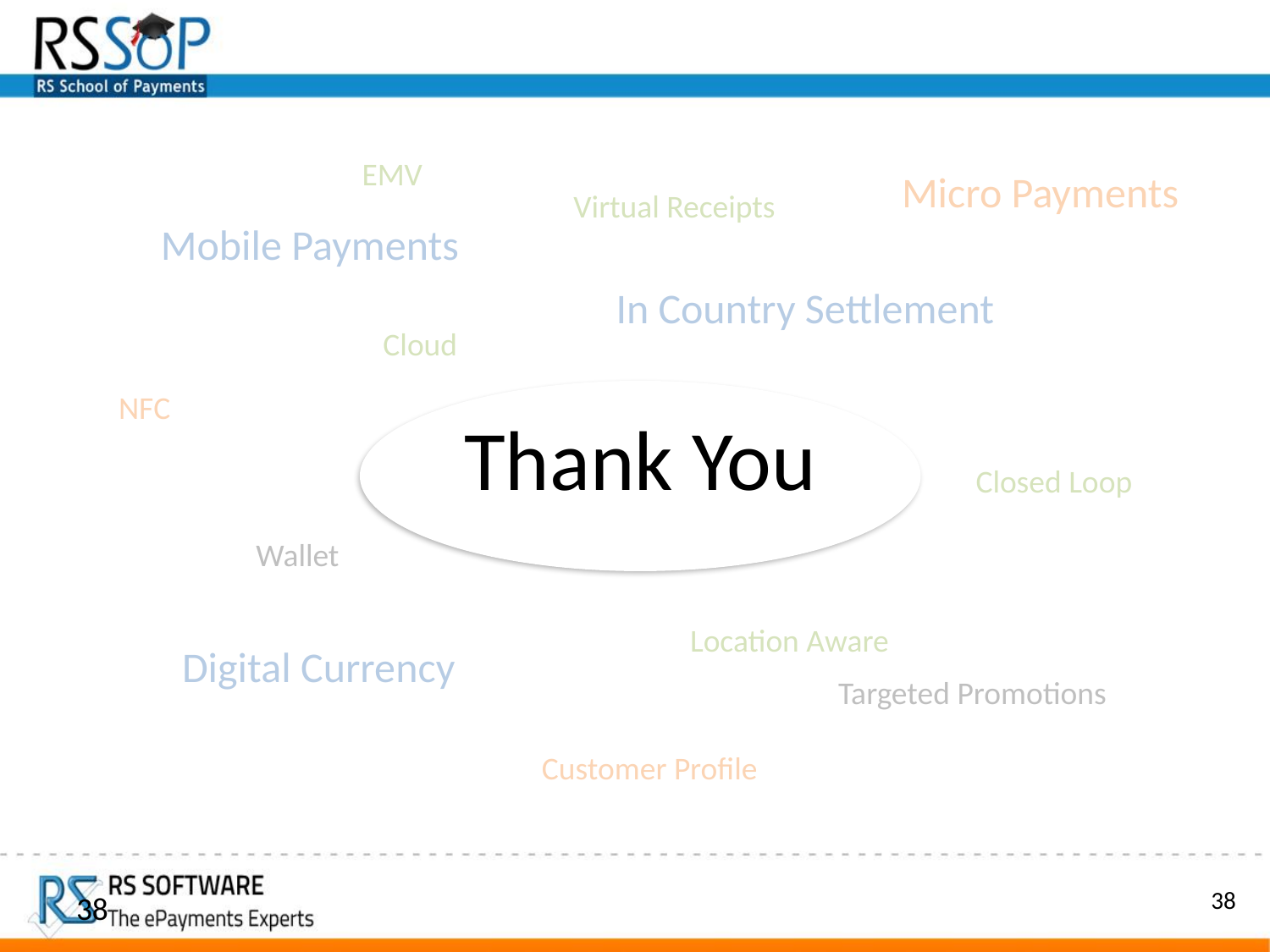

EMV
Micro Payments
Virtual Receipts
Mobile Payments
In Country Settlement
Cloud
NFC
Thank You

Closed Loop
Wallet
Location Aware
Digital Currency
Targeted Promotions
Customer Profile
38
38